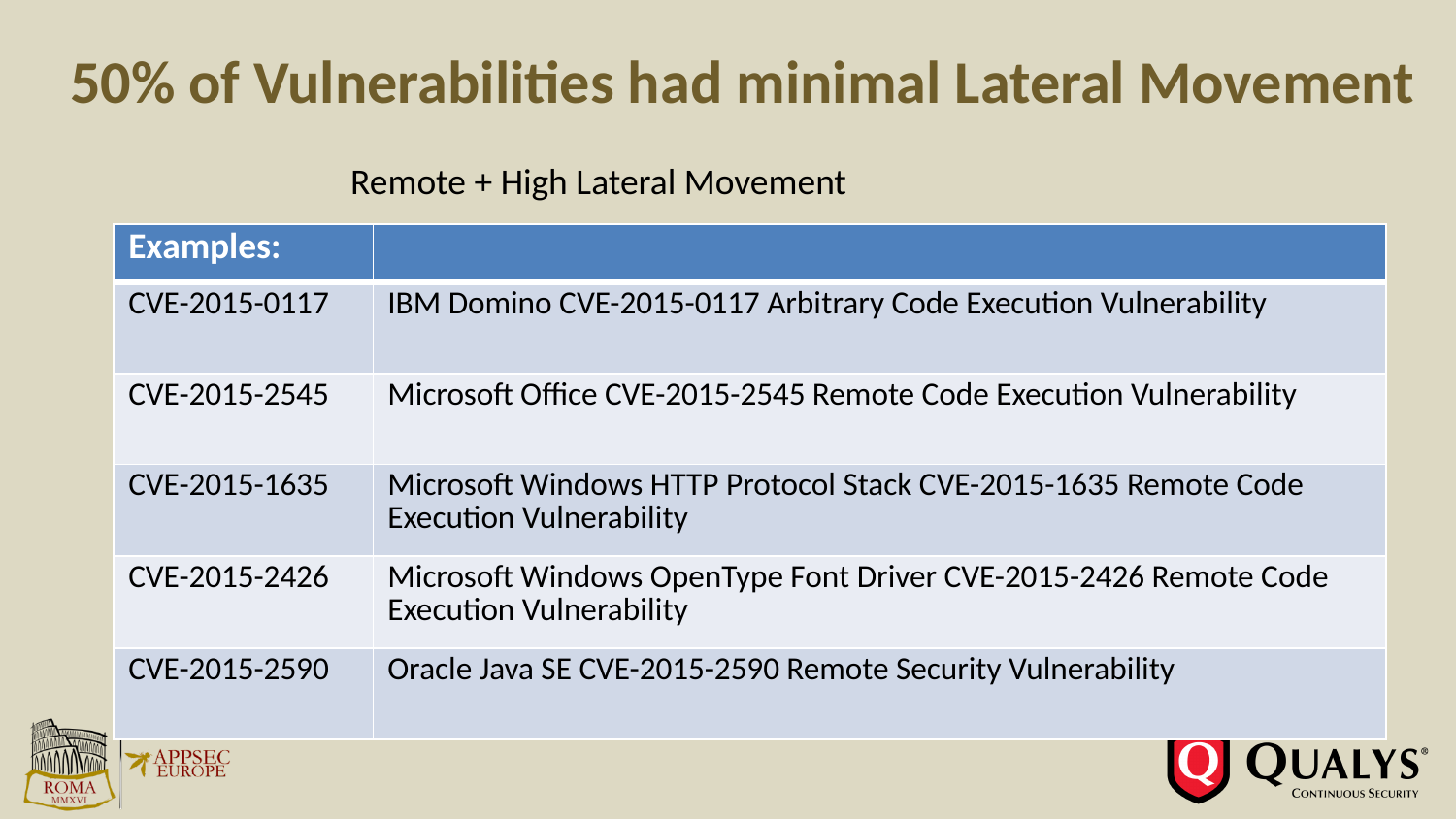

# 50% of Vulnerabilities had minimal Lateral Movement
Remote + High Lateral Movement
| Examples: |  |
| --- | --- |
| CVE-2015-0117 | IBM Domino CVE-2015-0117 Arbitrary Code Execution Vulnerability |
| CVE-2015-2545 | Microsoft Office CVE-2015-2545 Remote Code Execution Vulnerability |
| CVE-2015-1635 | Microsoft Windows HTTP Protocol Stack CVE-2015-1635 Remote Code Execution Vulnerability |
| CVE-2015-2426 | Microsoft Windows OpenType Font Driver CVE-2015-2426 Remote Code Execution Vulnerability |
| CVE-2015-2590 | Oracle Java SE CVE-2015-2590 Remote Security Vulnerability |